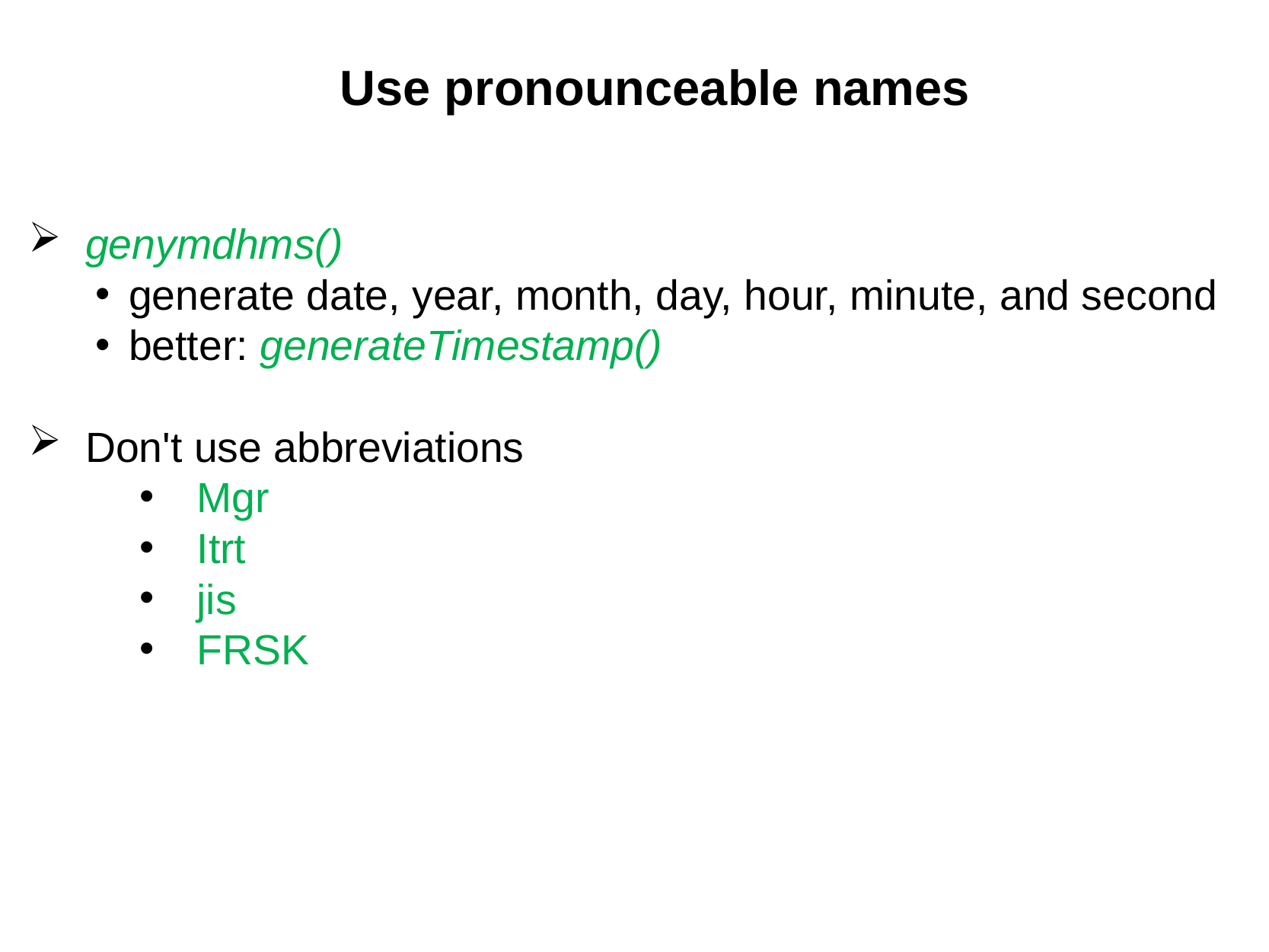

# Use pronounceable names
genymdhms()
generate date, year, month, day, hour, minute, and second
better: generateTimestamp()

Don't use abbreviations
Mgr
Itrt
jis
FRSK